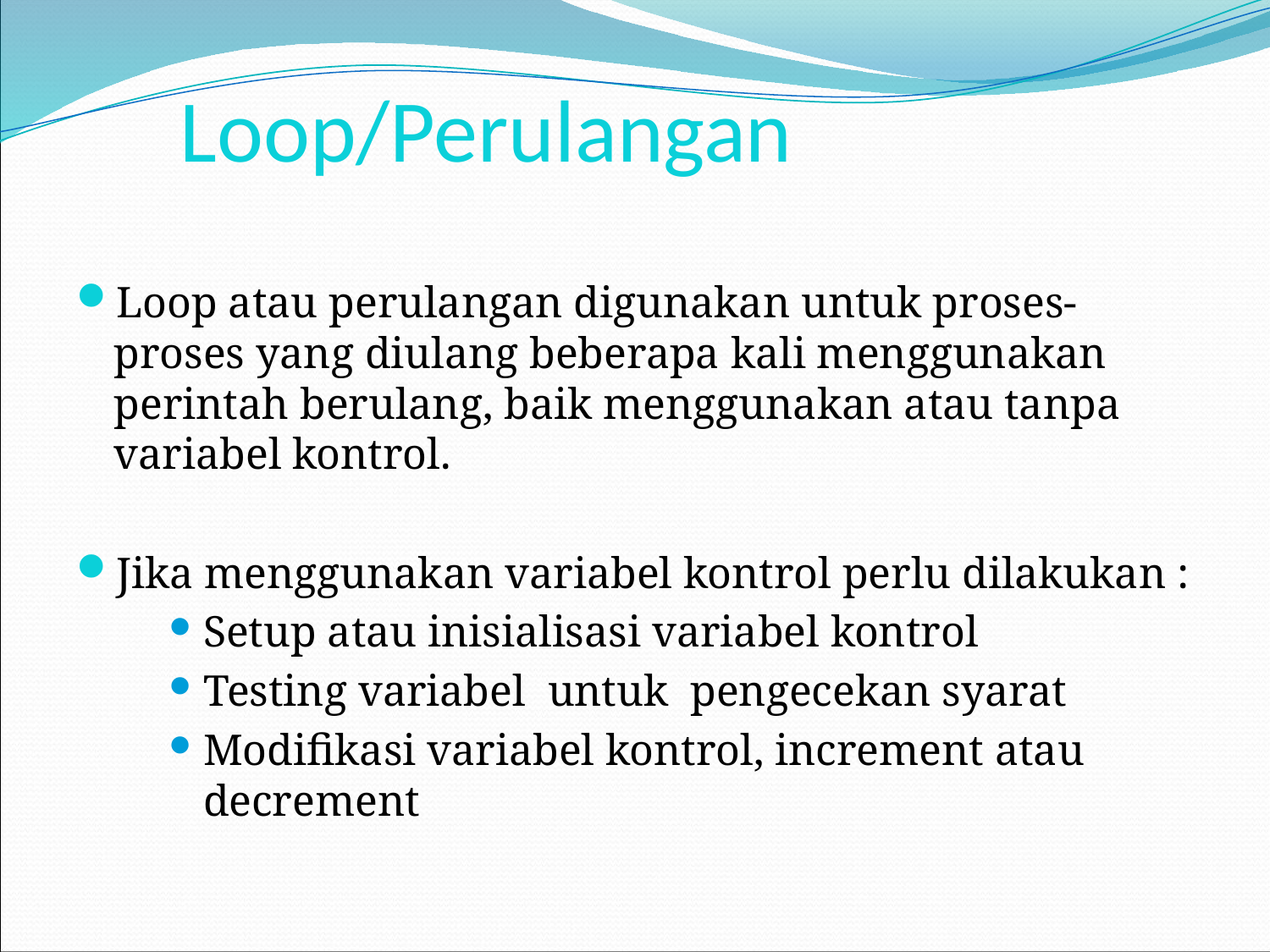

# Loop/Perulangan
Loop atau perulangan digunakan untuk proses-proses yang diulang beberapa kali menggunakan perintah berulang, baik menggunakan atau tanpa variabel kontrol.

Jika menggunakan variabel kontrol perlu dilakukan :
Setup atau inisialisasi variabel kontrol
Testing variabel  untuk  pengecekan syarat
Modifikasi variabel kontrol, increment atau decrement